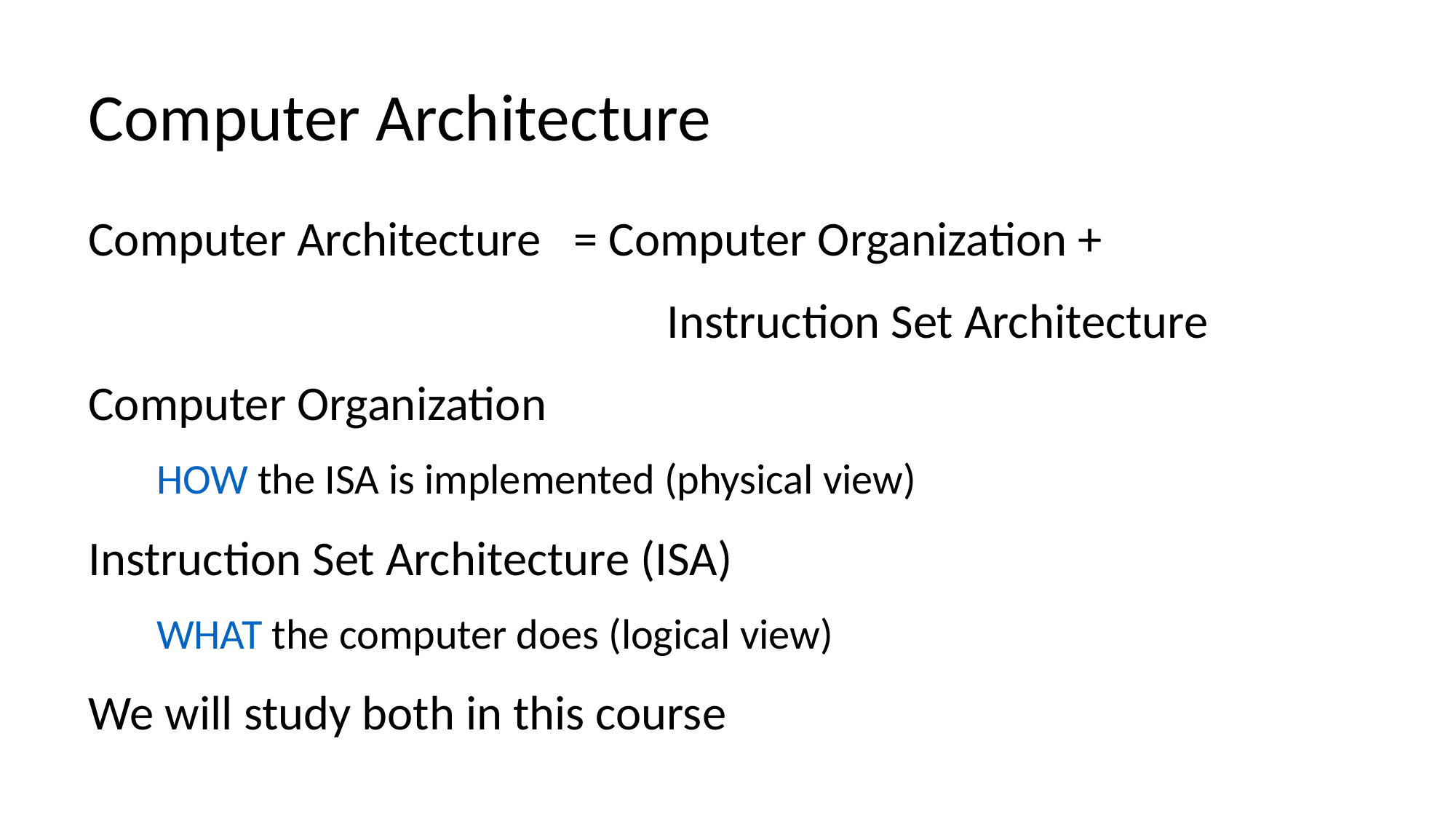

# Computer Architecture
Computer Architecture   = Computer Organization +
					        Instruction Set Architecture
Computer Organization
HOW the ISA is implemented (physical view)
Instruction Set Architecture (ISA)
WHAT the computer does (logical view)
We will study both in this course